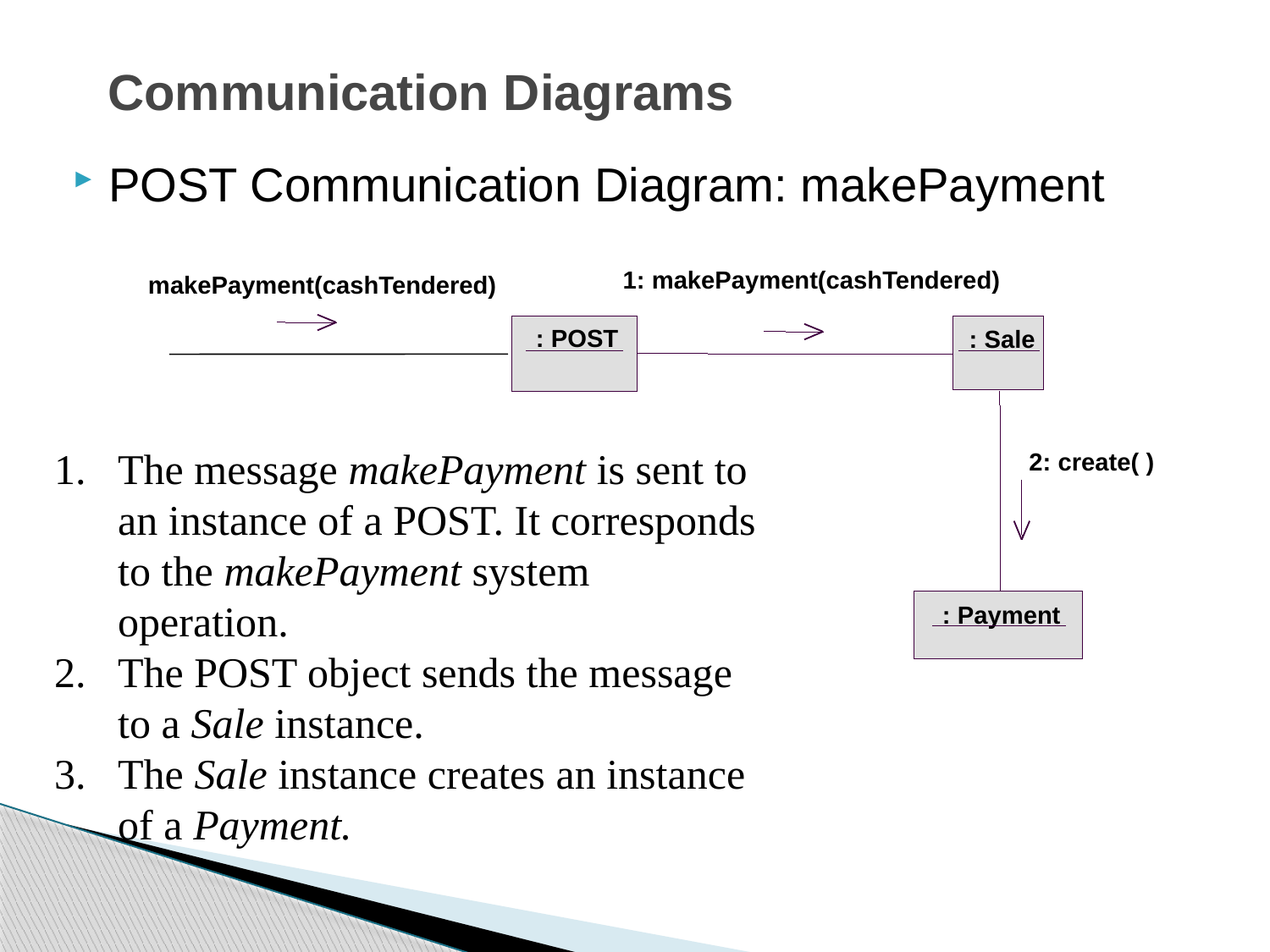

# Communication Diagrams
POST Communication Diagram: makePayment

1: makePayment(cashTendered)
makePayment(cashTendered)

 : POST

 : Sale

2: create( )

 : Payment

The message makePayment is sent to an instance of a POST. It corresponds to the makePayment system operation.
The POST object sends the message to a Sale instance.
The Sale instance creates an instance of a Payment.